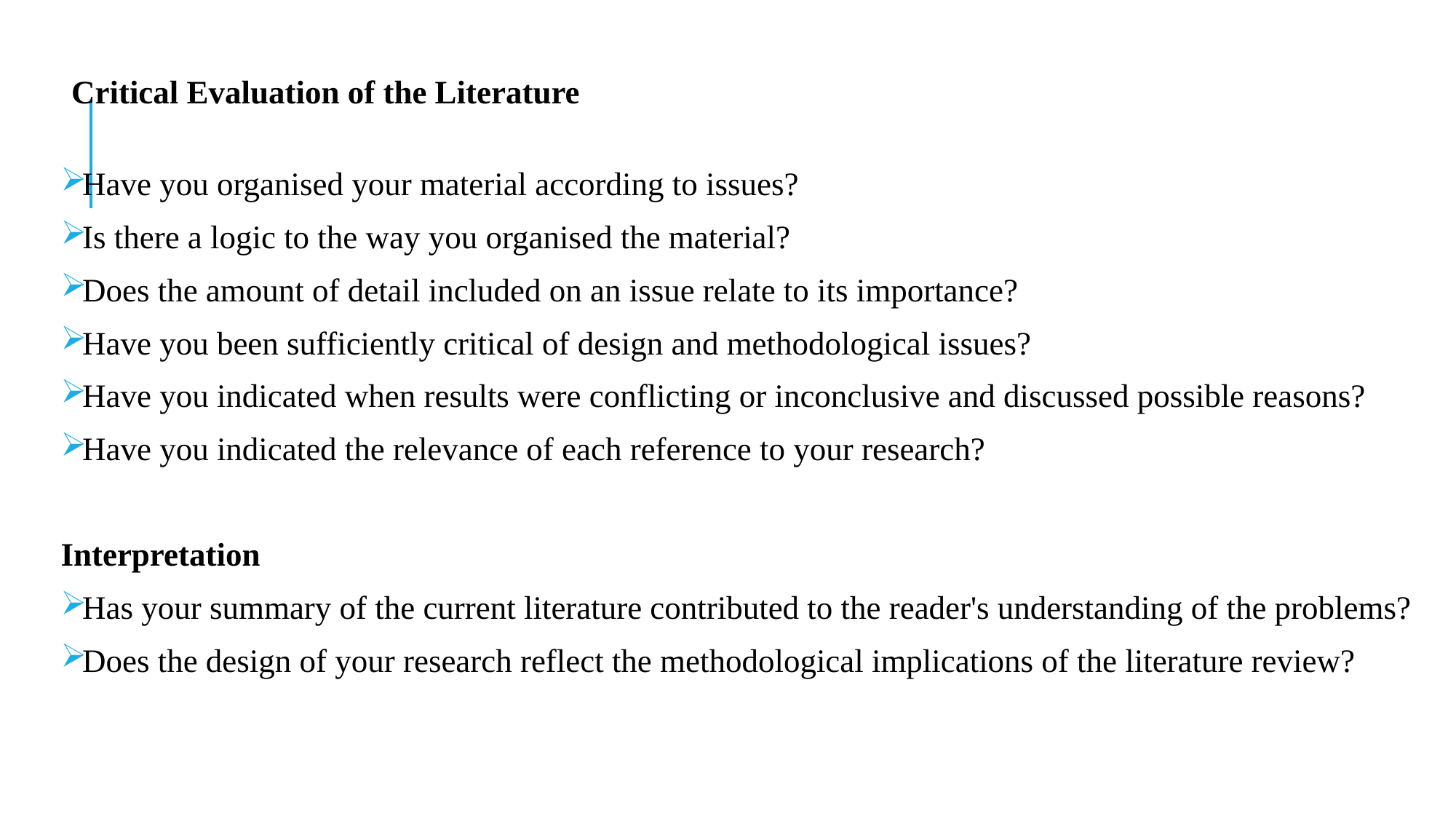

Critical Evaluation of the Literature
Have you organised your material according to issues?
Is there a logic to the way you organised the material?
Does the amount of detail included on an issue relate to its importance?
Have you been sufficiently critical of design and methodological issues?
Have you indicated when results were conflicting or inconclusive and discussed possible reasons?
Have you indicated the relevance of each reference to your research?

Interpretation
Has your summary of the current literature contributed to the reader's understanding of the problems?
Does the design of your research reflect the methodological implications of the literature review?